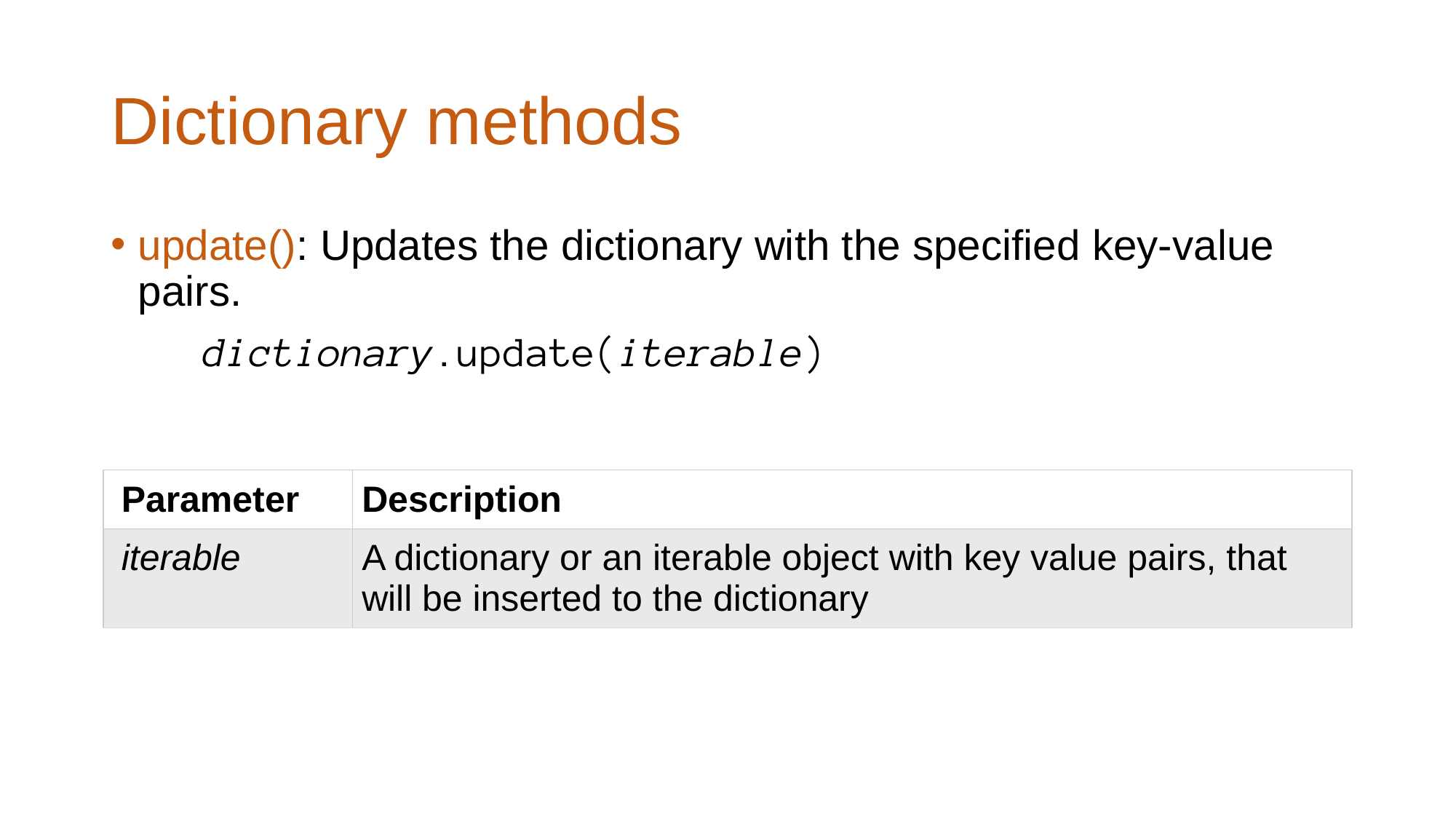

# Dictionary methods
update(): Updates the dictionary with the specified key-value pairs.
    dictionary.update(iterable)

| Parameter | Description |
| --- | --- |
| iterable | A dictionary or an iterable object with key value pairs, that will be inserted to the dictionary |